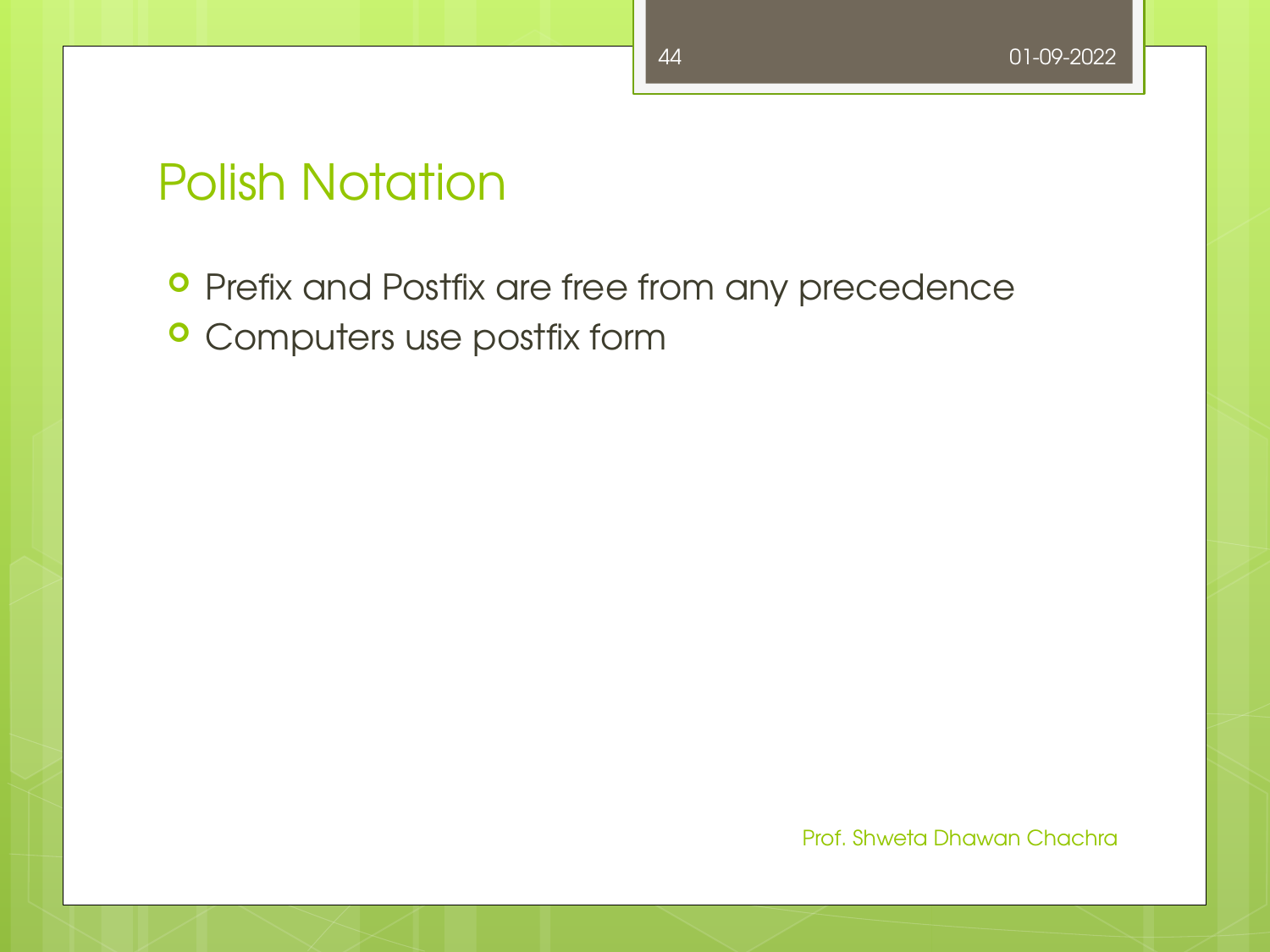

44
01-09-2022
# Polish Notation
Prefix and Postfix are free from any precedence
Computers use postfix form
Prof. Shweta Dhawan Chachra